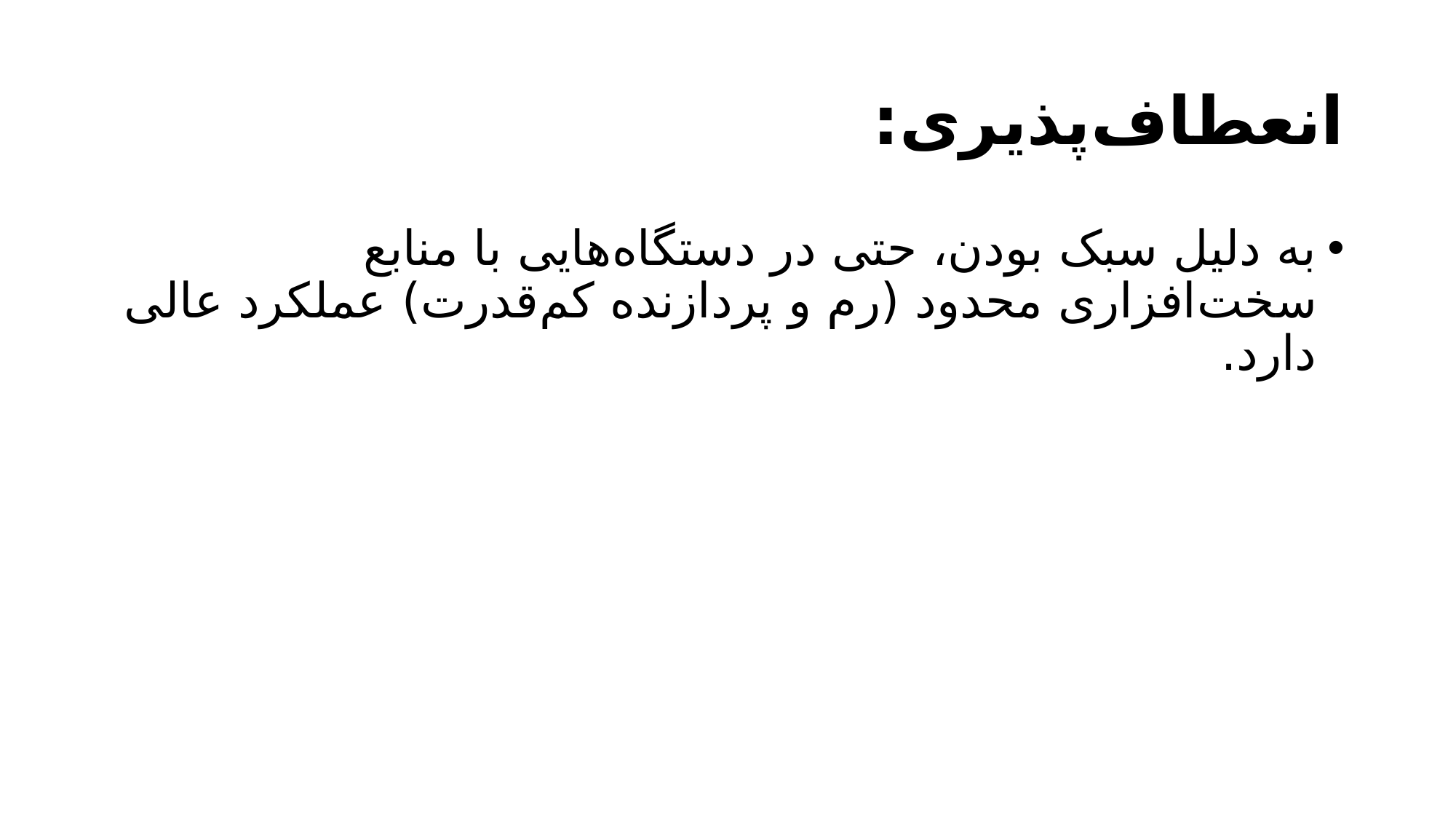

# انعطاف‌پذیری:
به دلیل سبک بودن، حتی در دستگاه‌هایی با منابع سخت‌افزاری محدود (رم و پردازنده کم‌قدرت) عملکرد عالی دارد.